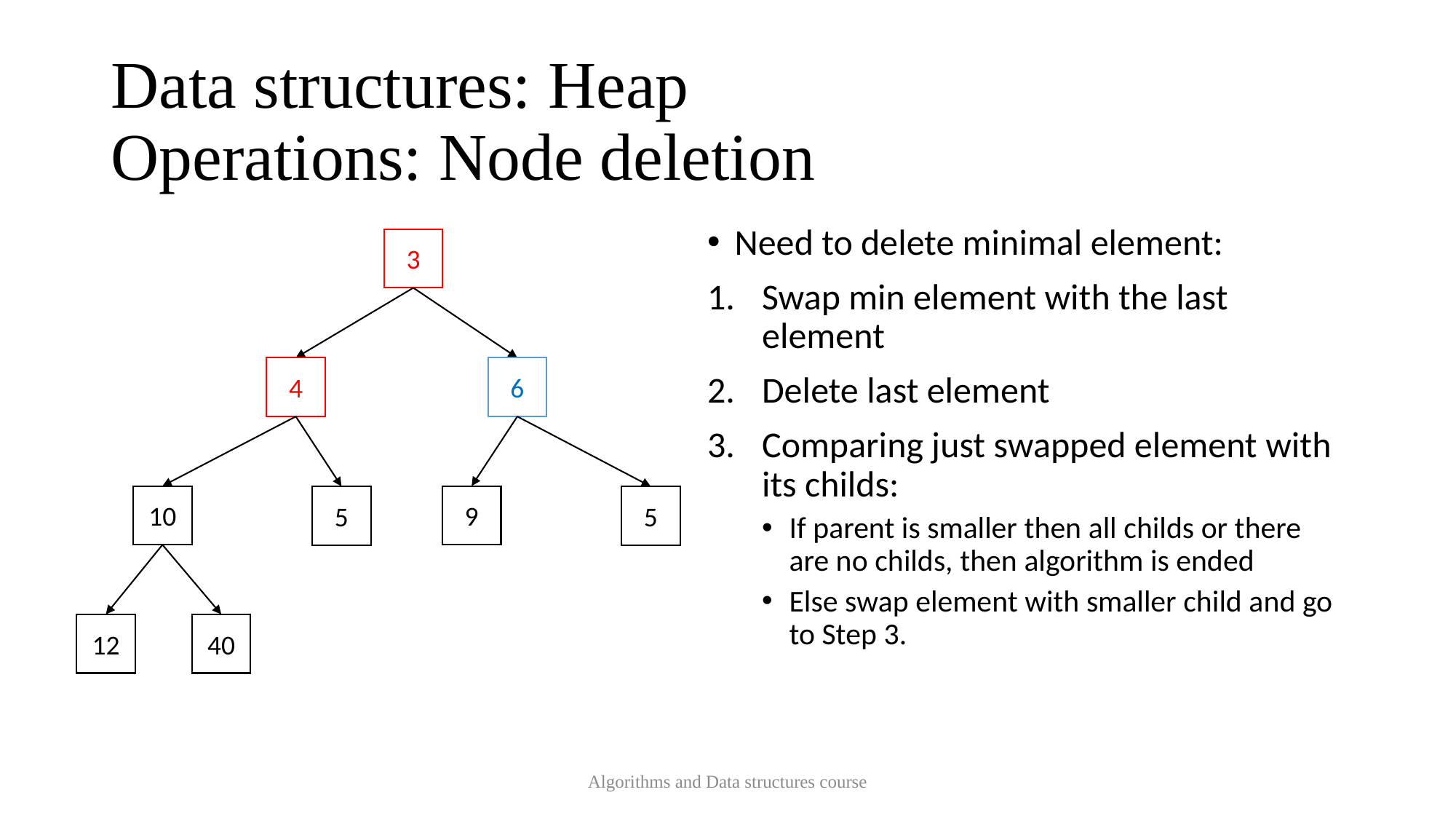

# Data structures: Heap Operations: Node deletion
Need to delete minimal element:
Swap min element with the last element
Delete last element
Comparing just swapped element with its childs:
If parent is smaller then all childs or there are no childs, then algorithm is ended
Else swap element with smaller child and go to Step 3.

3
4
6
10
9
5
5
12
40
Algorithms and Data structures course